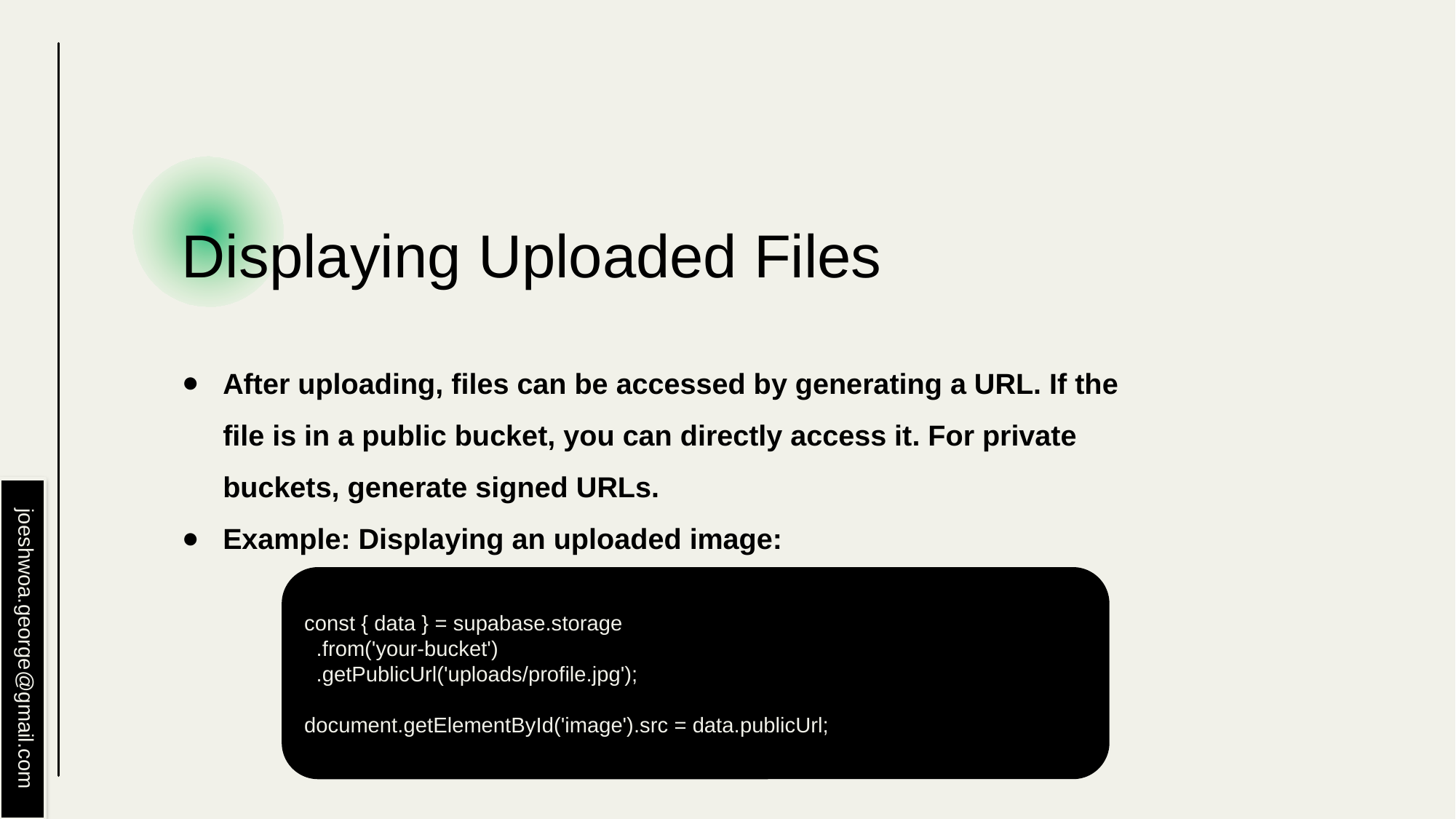

# Displaying Uploaded Files
After uploading, files can be accessed by generating a URL. If the file is in a public bucket, you can directly access it. For private buckets, generate signed URLs.
Example: Displaying an uploaded image:
const { data } = supabase.storage
  .from('your-bucket')
  .getPublicUrl('uploads/profile.jpg');

document.getElementById('image').src = data.publicUrl;
joeshwoa.george@gmail.com